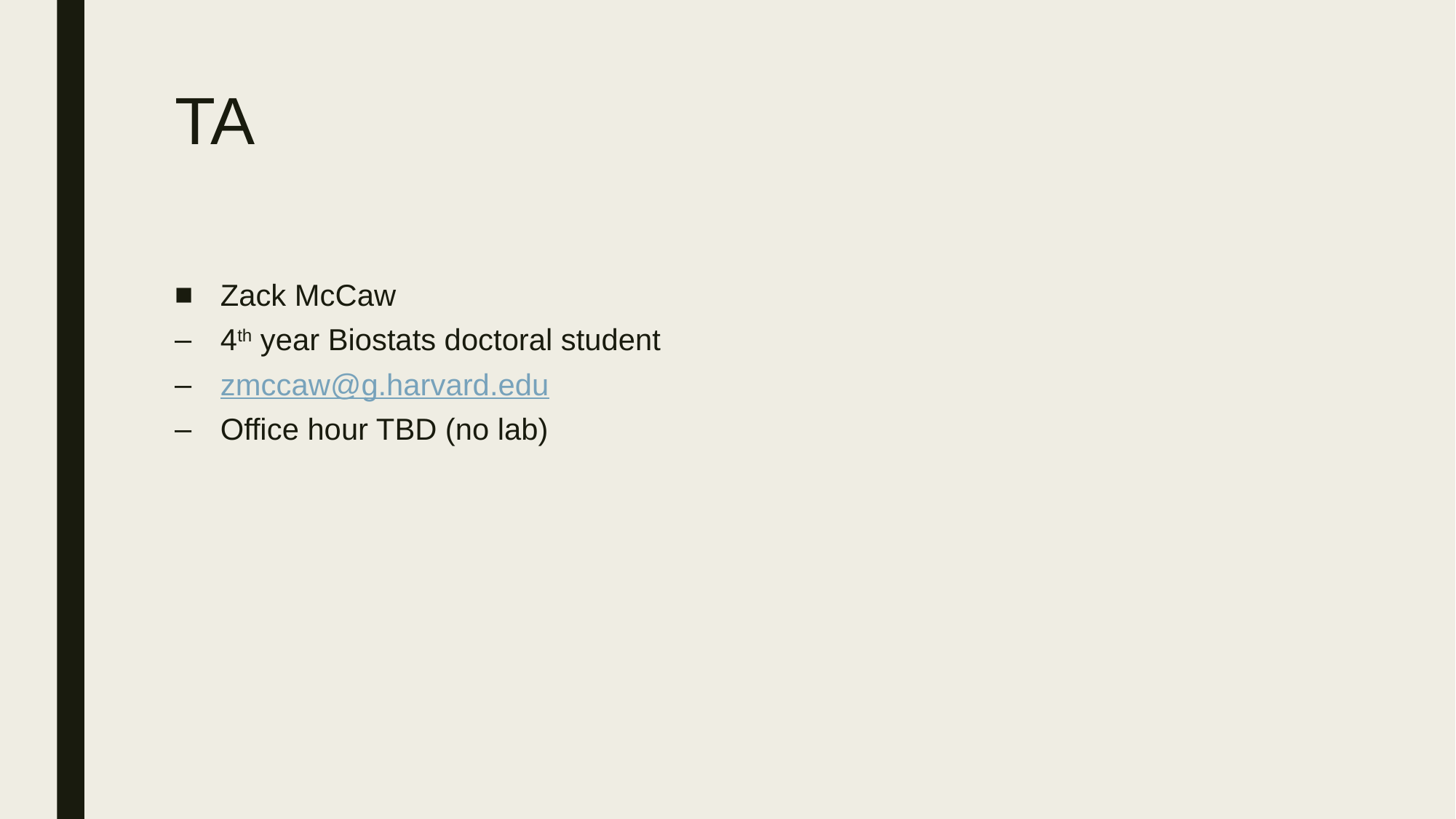

# TA
Zack McCaw
4th year Biostats doctoral student
zmccaw@g.harvard.edu
Office hour TBD (no lab)